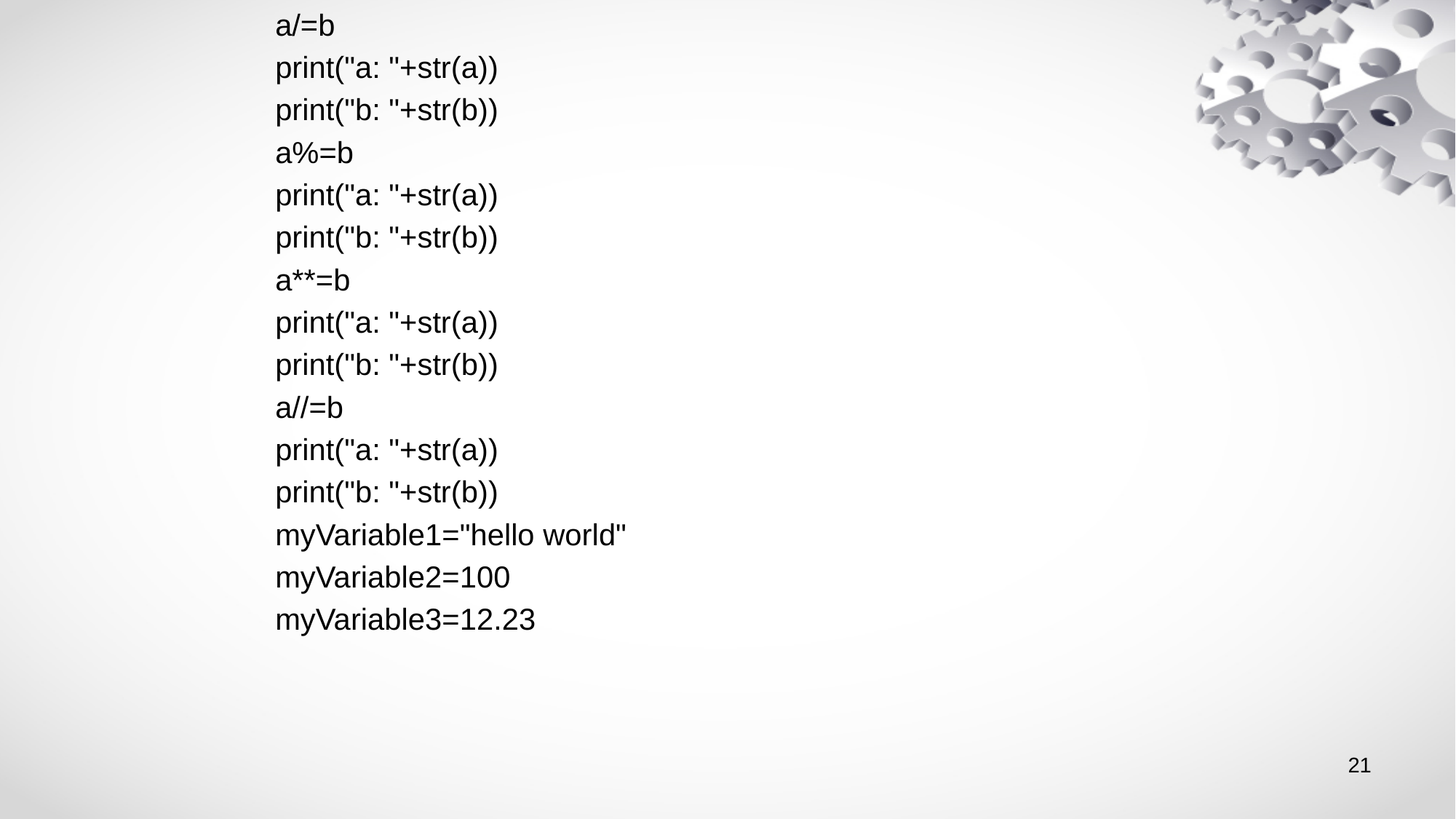

a/=b
print("a: "+str(a))
print("b: "+str(b))
a%=b
print("a: "+str(a))
print("b: "+str(b))
a**=b
print("a: "+str(a))
print("b: "+str(b))
a//=b
print("a: "+str(a))
print("b: "+str(b))
myVariable1="hello world"
myVariable2=100
myVariable3=12.23

21